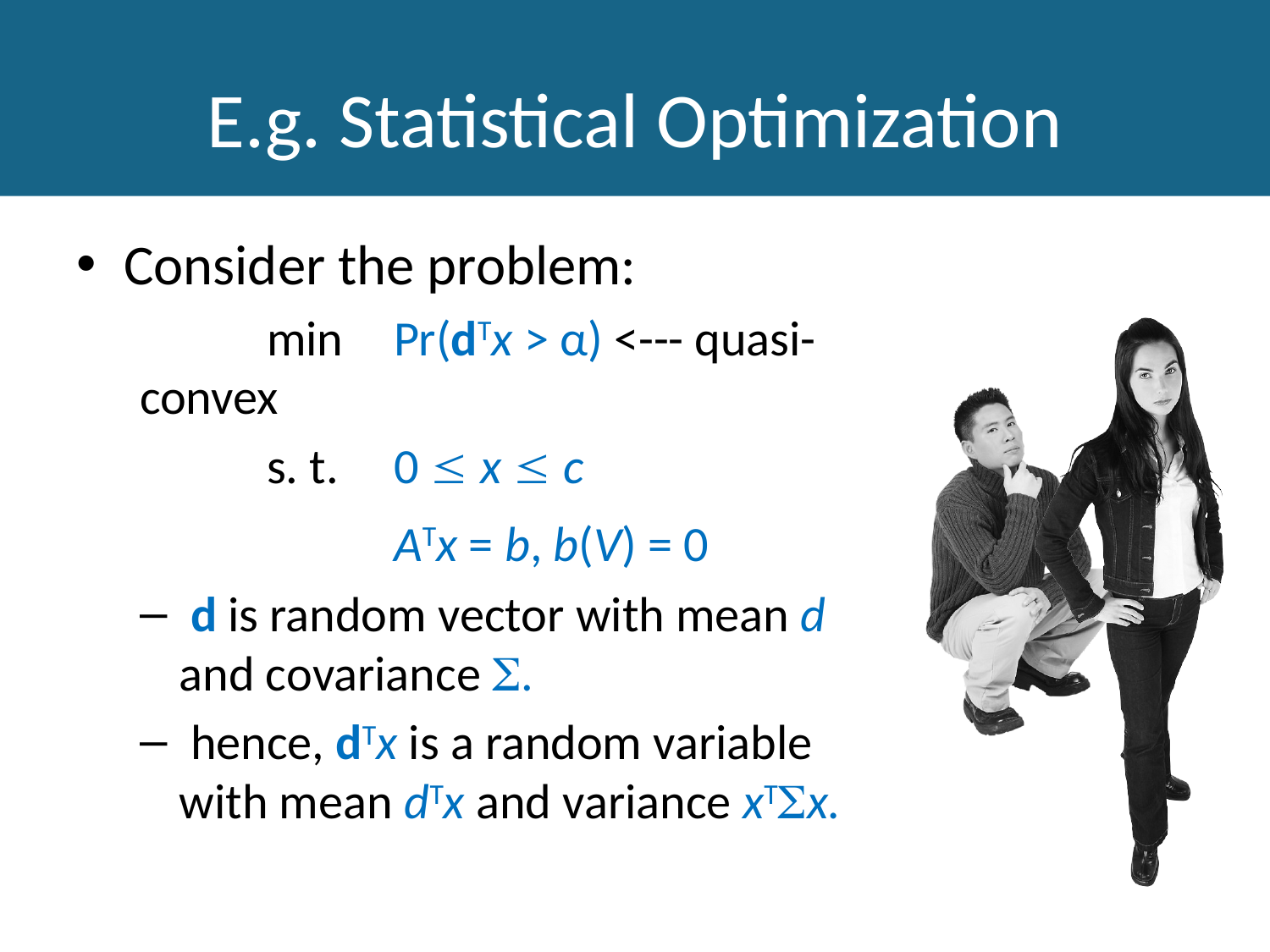

# E.g. Statistical Optimization
Consider the problem:
	min	Pr(dTx > α) <--- quasi-convex
	s. t.	0 ≤ x ≤ c
		ATx = b, b(V) = 0
 d is random vector with mean d and covariance Σ.
 hence, dTx is a random variable with mean dTx and variance xTΣx.